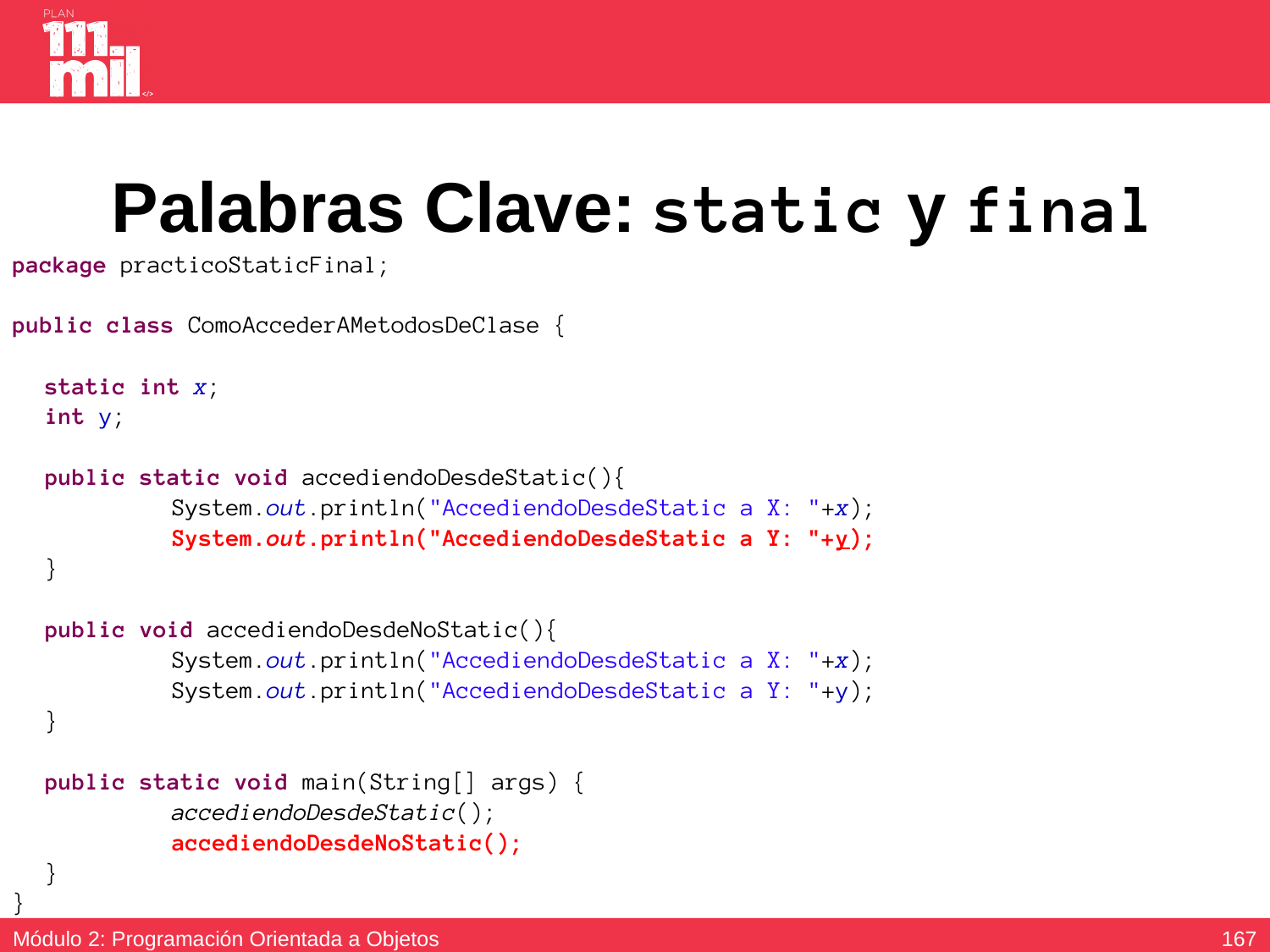

# Palabras Clave: static y final
package practicoStaticFinal;

public class ComoAccederAMetodosDeClase {

	static int x;
	int y;

	public static void accediendoDesdeStatic(){
		System.out.println("AccediendoDesdeStatic a X: "+x);
		System.out.println("AccediendoDesdeStatic a Y: "+y);
	}

	public void accediendoDesdeNoStatic(){
		System.out.println("AccediendoDesdeStatic a X: "+x);
		System.out.println("AccediendoDesdeStatic a Y: "+y);
	}

	public static void main(String[] args) {
		accediendoDesdeStatic();
		accediendoDesdeNoStatic();
	}
}

167
Módulo 2: Programación Orientada a Objetos